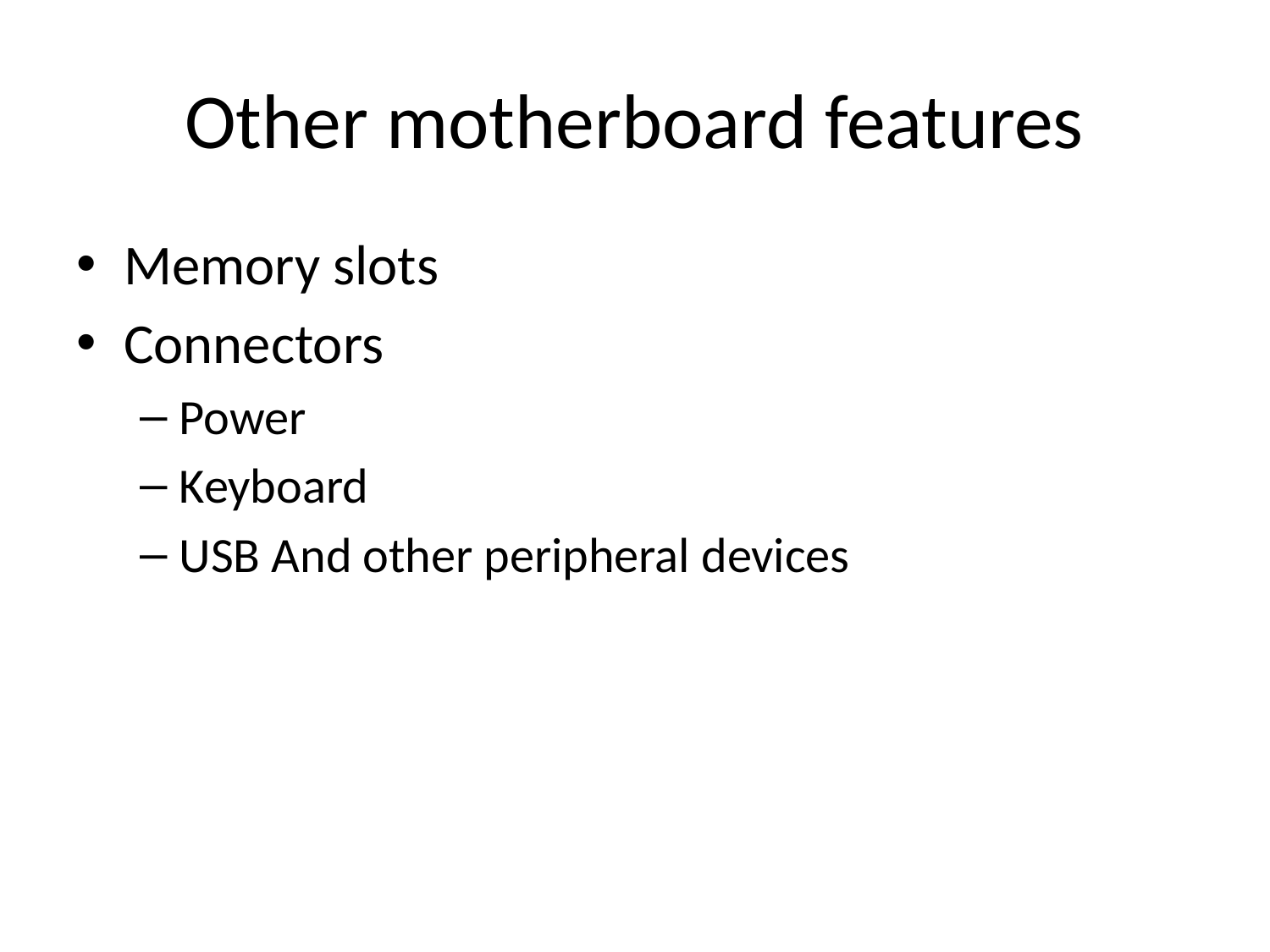

# Other motherboard features
Memory slots
Connectors
Power
Keyboard
USB And other peripheral devices